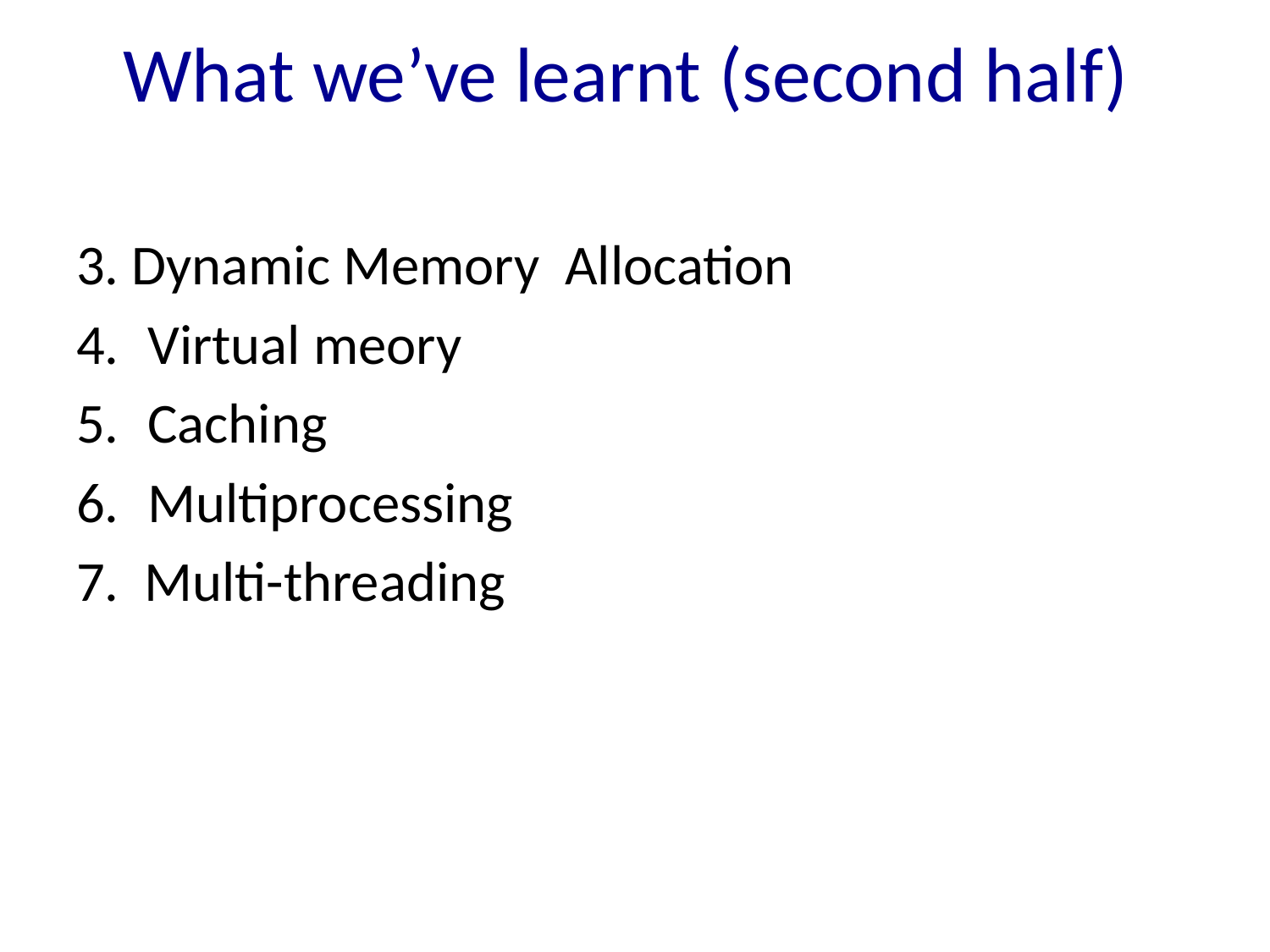

# What we’ve learnt (second half)
3. Dynamic Memory  Allocation
Virtual meory
Caching
Multiprocessing
7.  Multi-threading